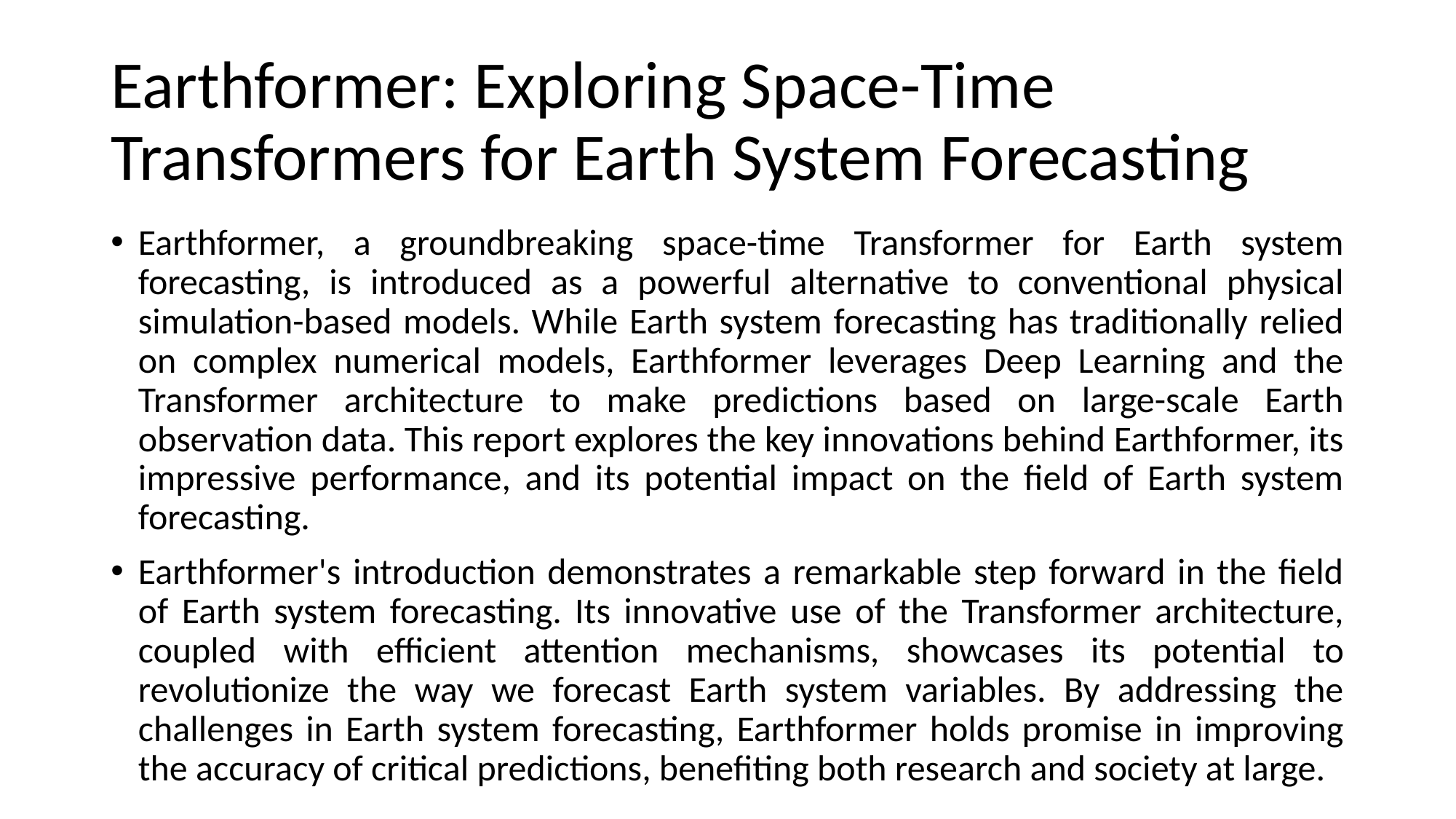

# Earthformer: Exploring Space-Time Transformers for Earth System Forecasting
Earthformer, a groundbreaking space-time Transformer for Earth system forecasting, is introduced as a powerful alternative to conventional physical simulation-based models. While Earth system forecasting has traditionally relied on complex numerical models, Earthformer leverages Deep Learning and the Transformer architecture to make predictions based on large-scale Earth observation data. This report explores the key innovations behind Earthformer, its impressive performance, and its potential impact on the field of Earth system forecasting.
Earthformer's introduction demonstrates a remarkable step forward in the field of Earth system forecasting. Its innovative use of the Transformer architecture, coupled with efficient attention mechanisms, showcases its potential to revolutionize the way we forecast Earth system variables. By addressing the challenges in Earth system forecasting, Earthformer holds promise in improving the accuracy of critical predictions, benefiting both research and society at large.